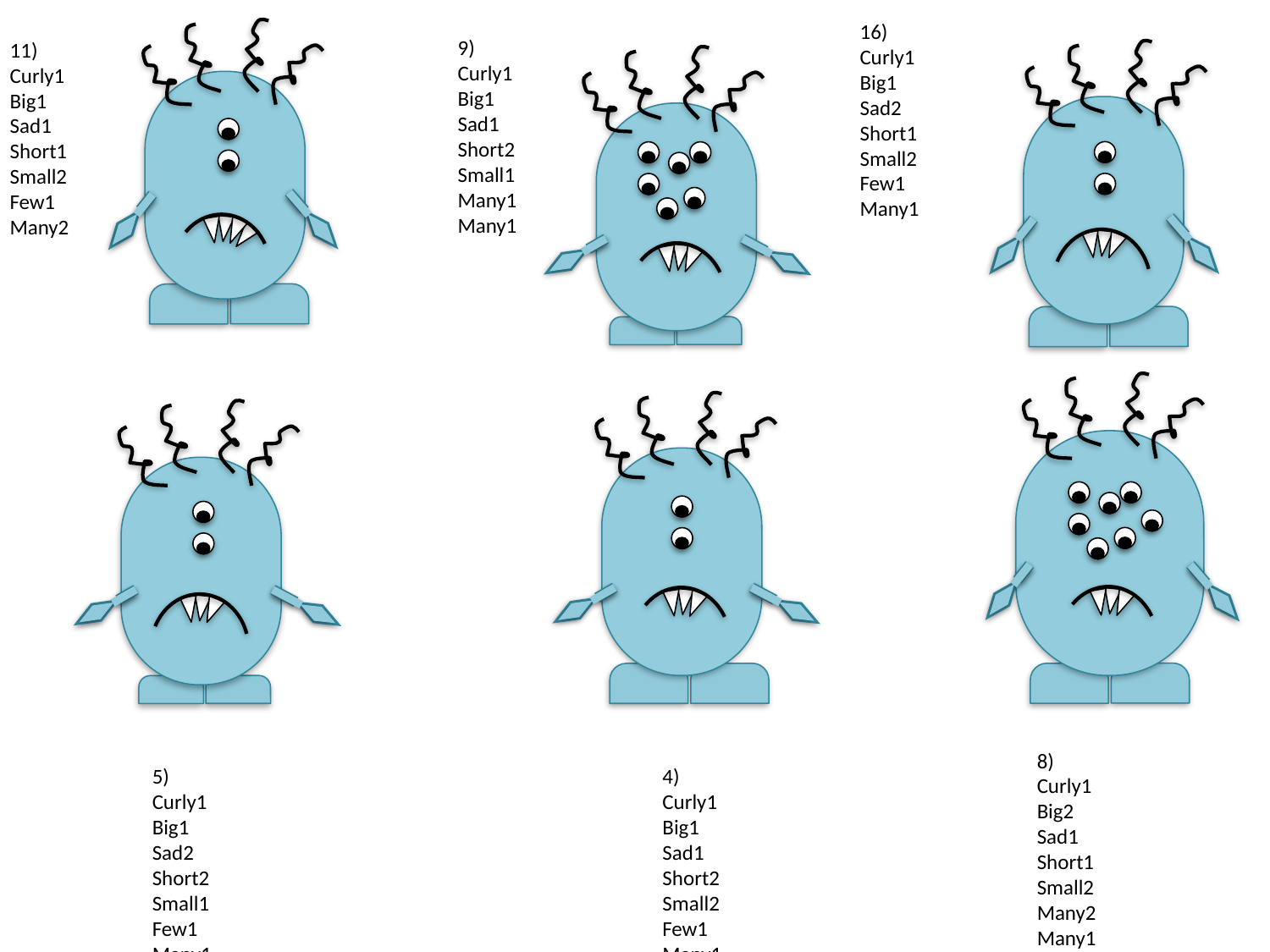

16)
Curly1
Big1
Sad2
Short1
Small2
Few1
Many1

9)
Curly1
Big1
Sad1
Short2
Small1
Many1
Many1
11)
Curly1
Big1
Sad1
Short1
Small2
Few1
Many2

8)
Curly1
Big2
Sad1
Short1
Small2
Many2
Many1
5)
Curly1
Big1
Sad2
Short2
Small1
Few1
Many1
4)
Curly1
Big1
Sad1
Short2
Small2
Few1
Many1